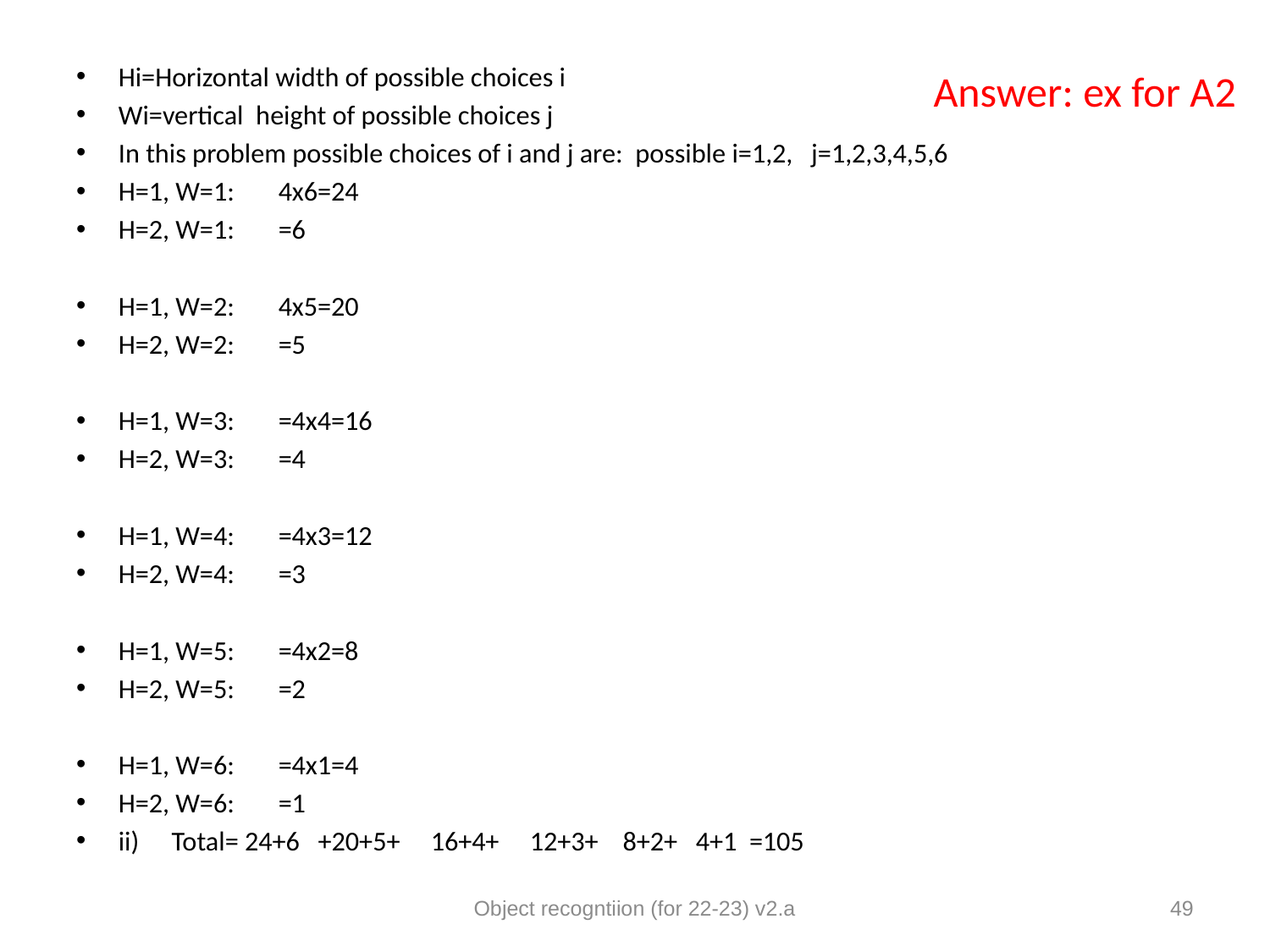

# Answer: ex for A2
Hi=Horizontal width of possible choices i
Wi=vertical  height of possible choices j
In this problem possible choices of i and j are:  possible i=1,2,   j=1,2,3,4,5,6
H=1, W=1:	4x6=24
H=2, W=1:	=6

H=1, W=2:	4x5=20
H=2, W=2:	=5

H=1, W=3:	=4x4=16
H=2, W=3:	=4

H=1, W=4:	=4x3=12
H=2, W=4:	=3

H=1, W=5:	=4x2=8
H=2, W=5:	=2

H=1, W=6:	=4x1=4
H=2, W=6:	=1
ii)	Total= 24+6   +20+5+     16+4+     12+3+    8+2+   4+1  =105

Object recogntiion (for 22-23) v2.a
49